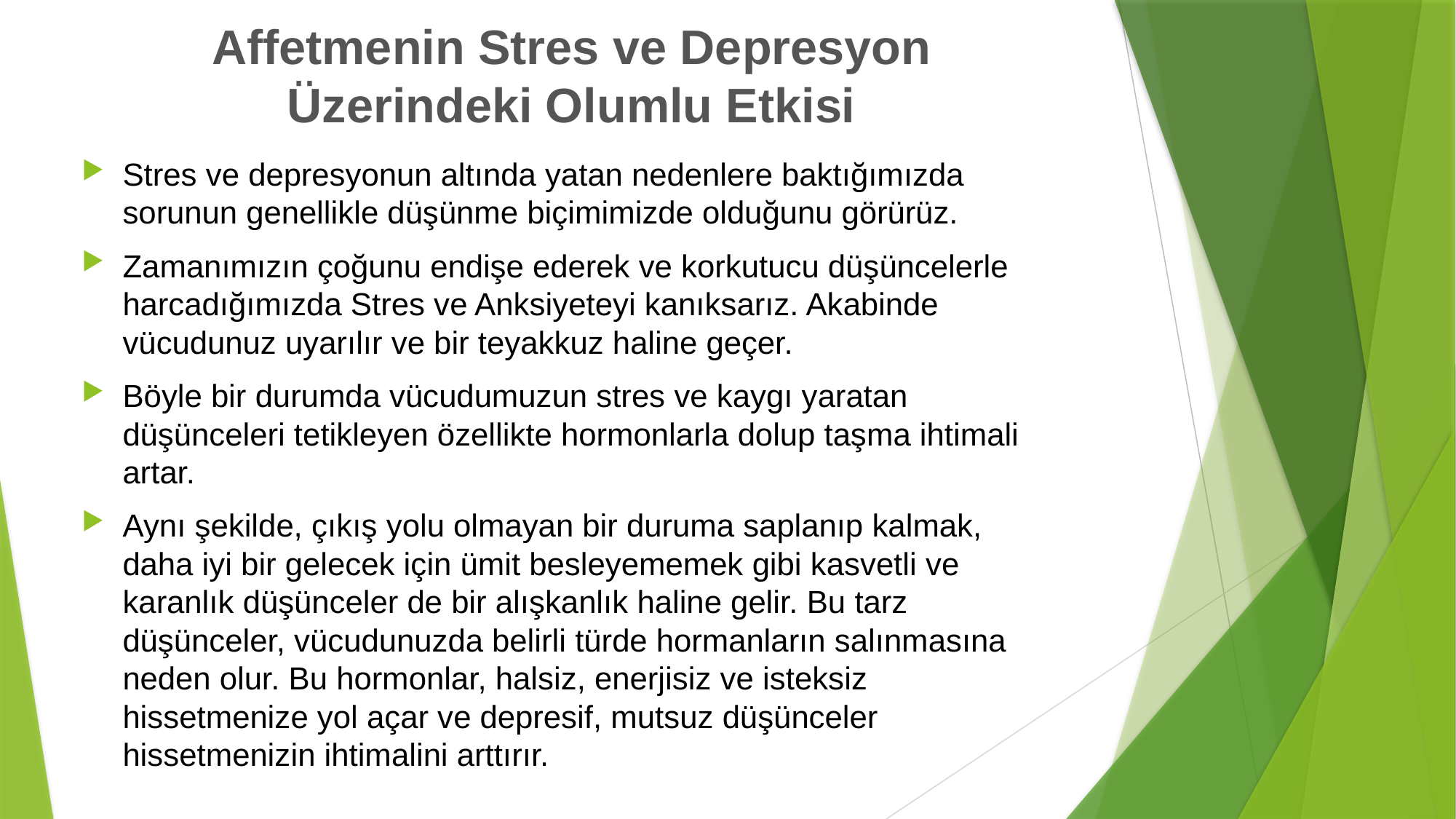

# Affetmenin Stres ve Depresyon Üzerindeki Olumlu Etkisi
Stres ve depresyonun altında yatan nedenlere baktığımızda sorunun genellikle düşünme biçimimizde olduğunu görürüz.
Zamanımızın çoğunu endişe ederek ve korkutucu düşüncelerle harcadığımızda Stres ve Anksiyeteyi kanıksarız. Akabinde vücudunuz uyarılır ve bir teyakkuz haline geçer.
Böyle bir durumda vücudumuzun stres ve kaygı yaratan düşünceleri tetikleyen özellikte hormonlarla dolup taşma ihtimali artar.
Aynı şekilde, çıkış yolu olmayan bir duruma saplanıp kalmak, daha iyi bir gelecek için ümit besleyememek gibi kasvetli ve karanlık düşünceler de bir alışkanlık haline gelir. Bu tarz düşünceler, vücudunuzda belirli türde hormanların salınmasına neden olur. Bu hormonlar, halsiz, enerjisiz ve isteksiz hissetmenize yol açar ve depresif, mutsuz düşünceler hissetmenizin ihtimalini arttırır.